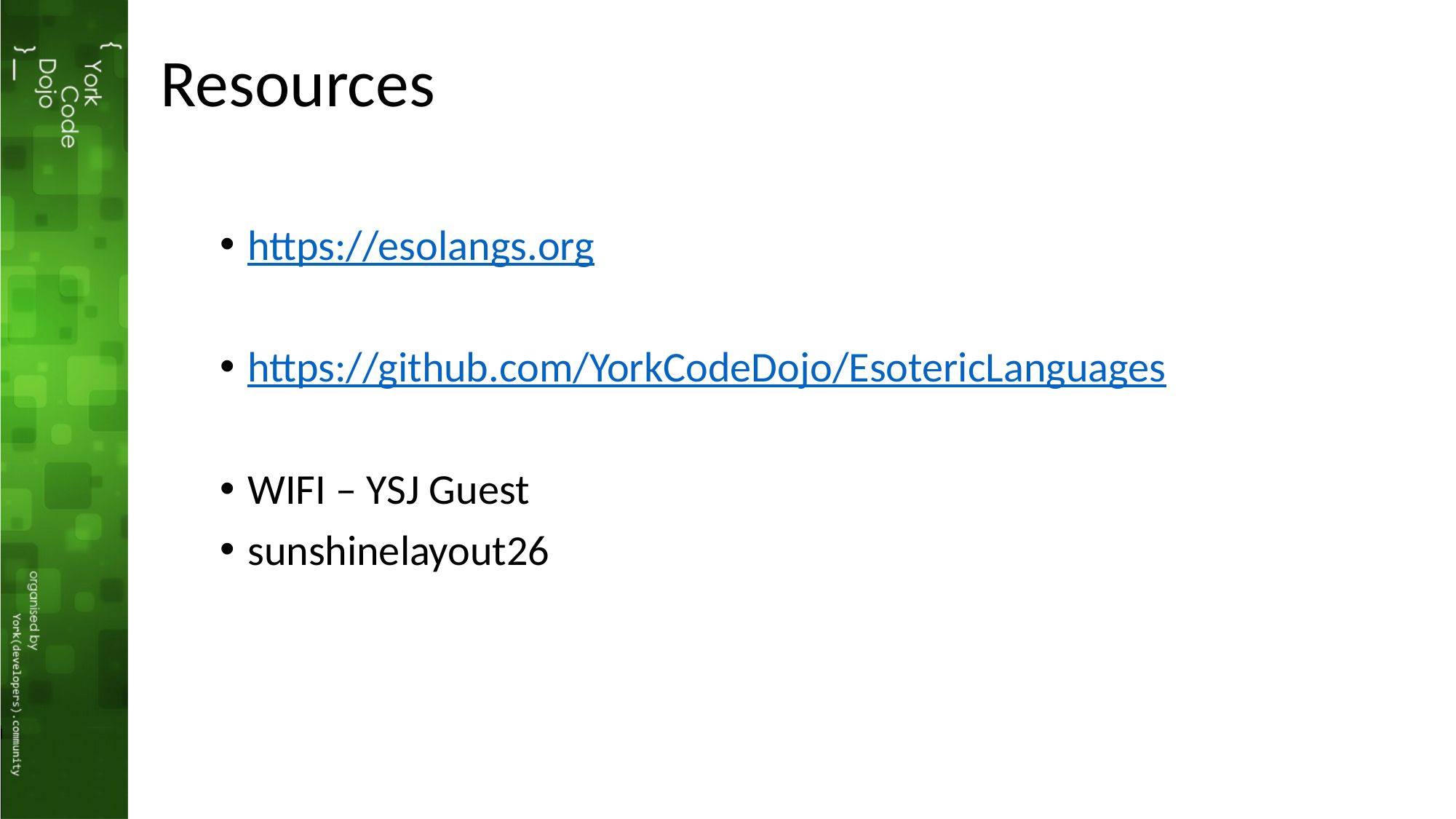

# Resources
https://esolangs.org

https://github.com/YorkCodeDojo/EsotericLanguages

WIFI – YSJ Guest
sunshinelayout26